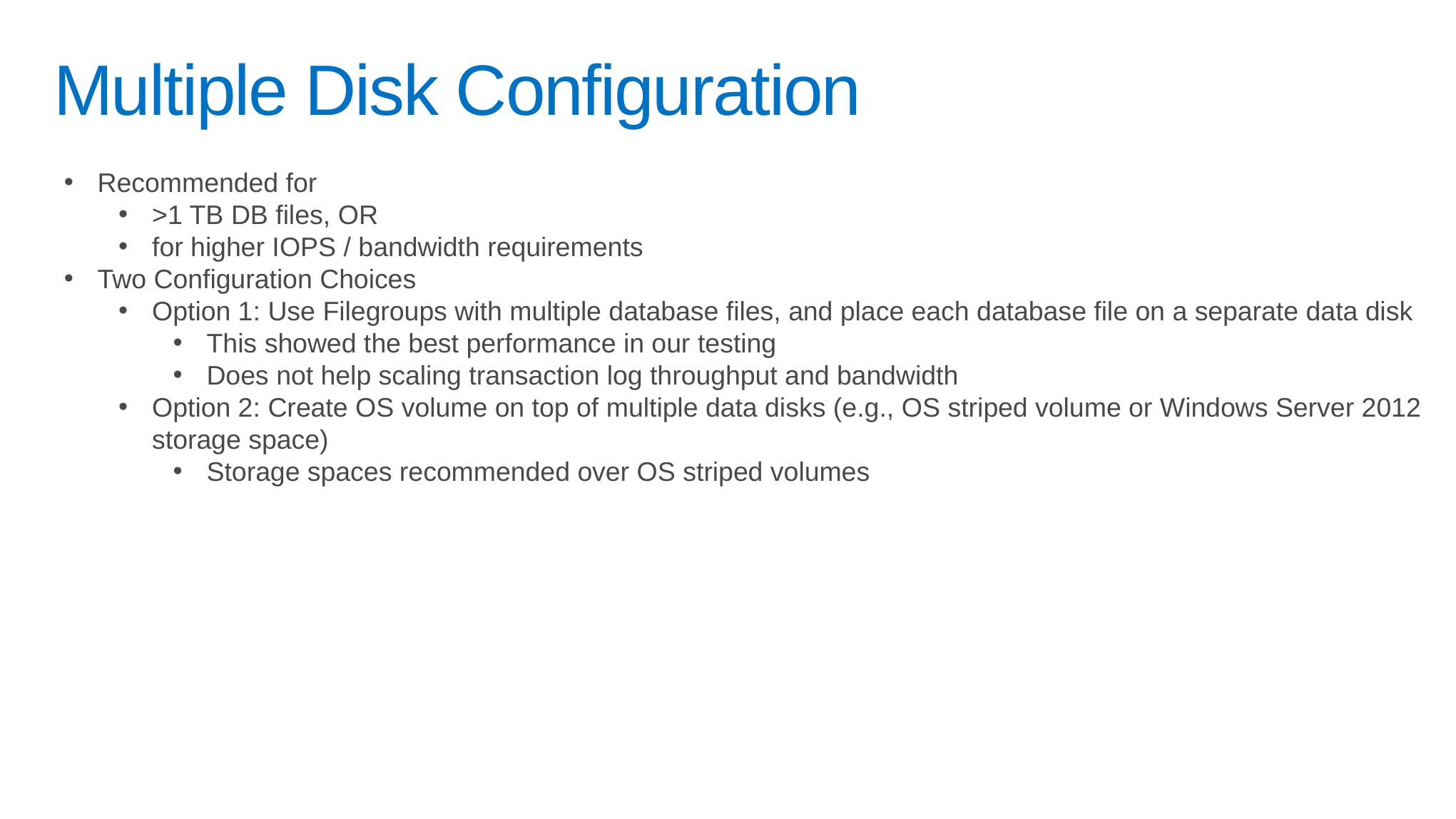

# Multiple Disk Configuration
Recommended for
>1 TB DB files, OR
for higher IOPS / bandwidth requirements
Two Configuration Choices
Option 1: Use Filegroups with multiple database files, and place each database file on a separate data disk
This showed the best performance in our testing
Does not help scaling transaction log throughput and bandwidth
Option 2: Create OS volume on top of multiple data disks (e.g., OS striped volume or Windows Server 2012 storage space)
Storage spaces recommended over OS striped volumes